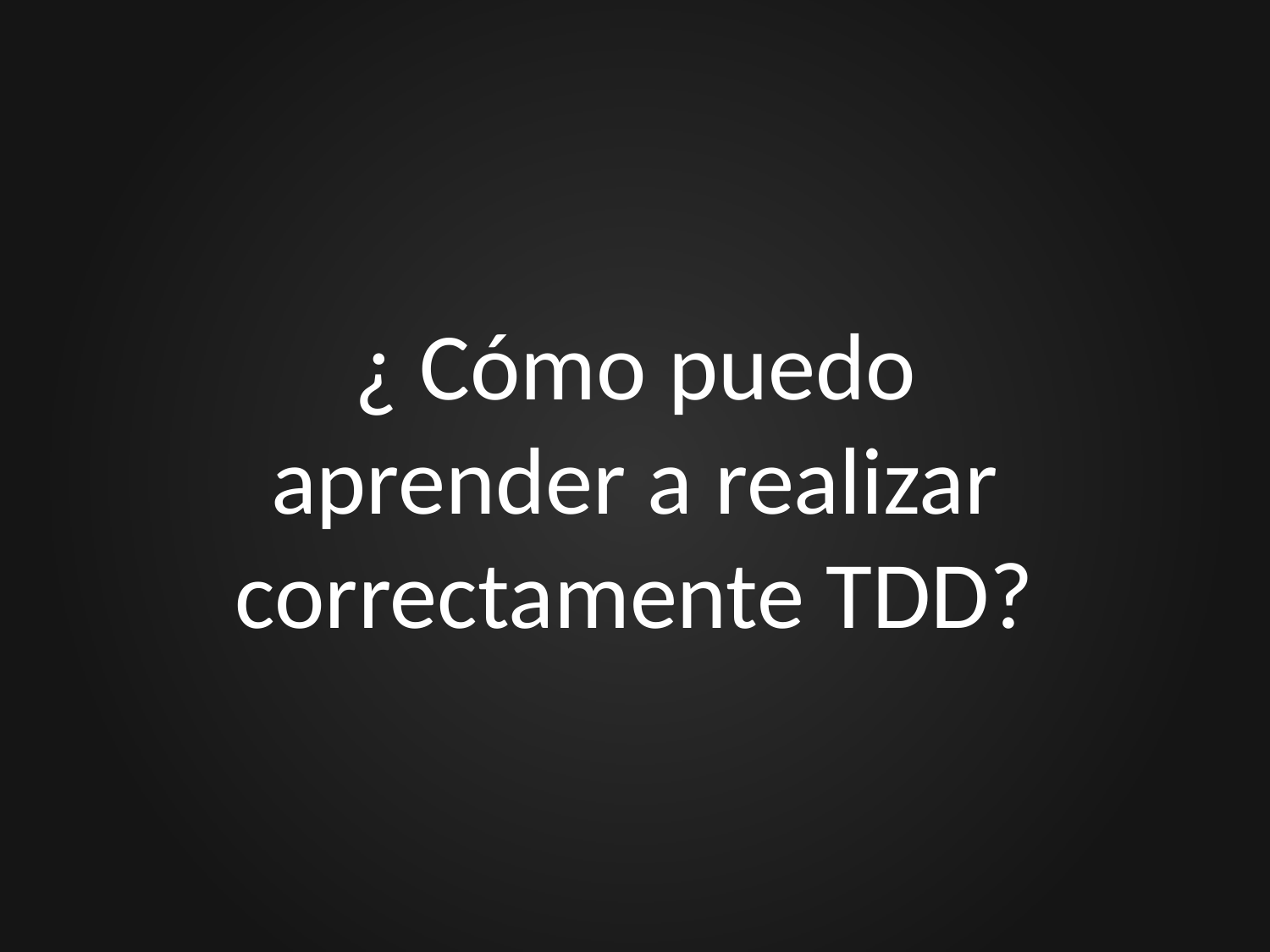

# ¿ Cómo puedo aprender a realizar correctamente TDD?